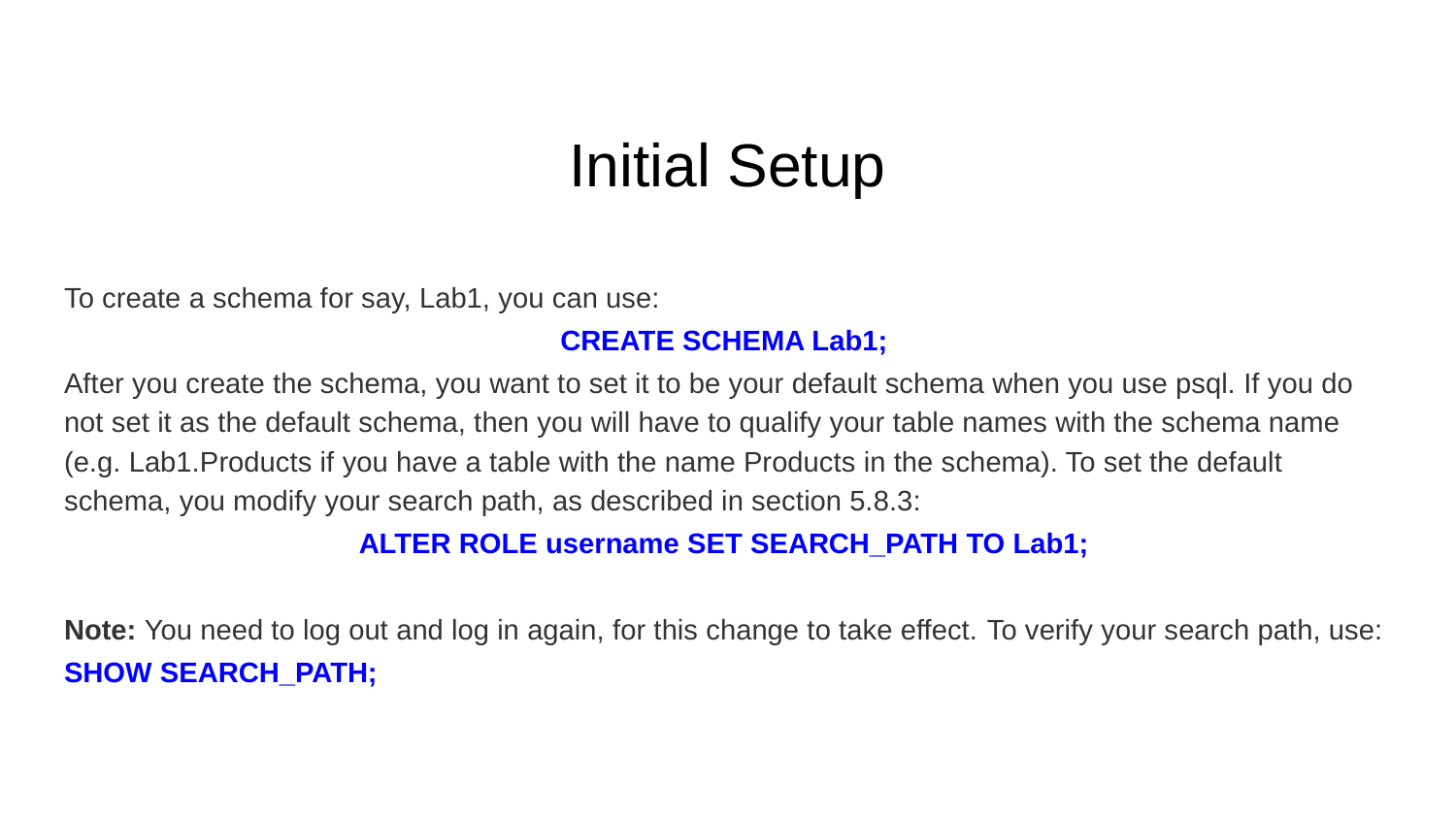

# Initial Setup
To create a schema for say, Lab1, you can use:
CREATE SCHEMA Lab1;
After you create the schema, you want to set it to be your default schema when you use psql. If you do not set it as the default schema, then you will have to qualify your table names with the schema name (e.g. Lab1.Products if you have a table with the name Products in the schema). To set the default schema, you modify your search path, as described in section 5.8.3:
ALTER ROLE username SET SEARCH_PATH TO Lab1;

Note: You need to log out and log in again, for this change to take effect. To verify your search path, use:
SHOW SEARCH_PATH;